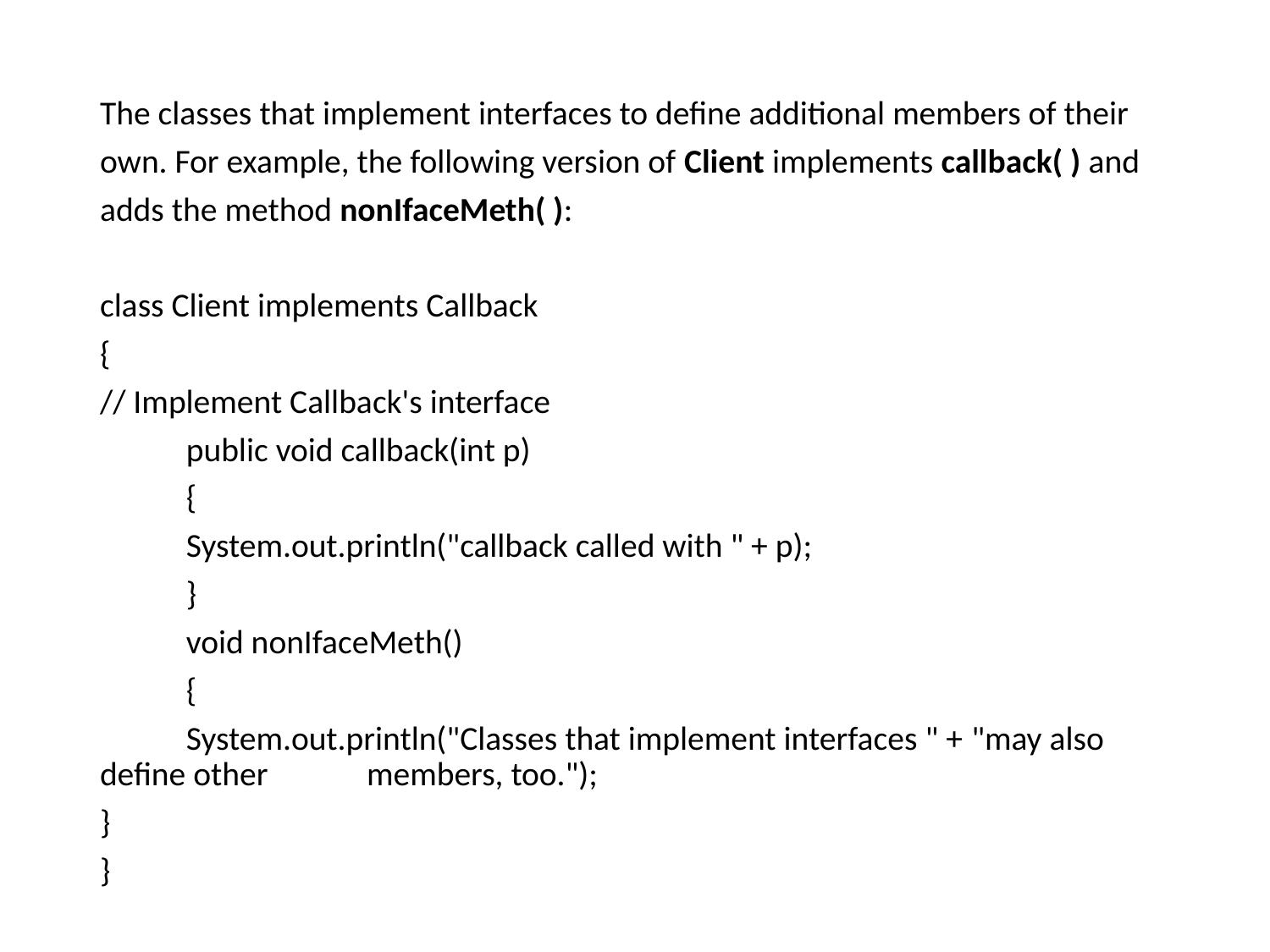

The classes that implement interfaces to define additional members of their own. For example, the following version of Client implements callback( ) and adds the method nonIfaceMeth( ):

class Client implements Callback
{
// Implement Callback's interface
	public void callback(int p)
	{
	System.out.println("callback called with " + p);
	}
	void nonIfaceMeth()
	{
	System.out.println("Classes that implement interfaces " + "may also define other 	 members, too.");
}
}